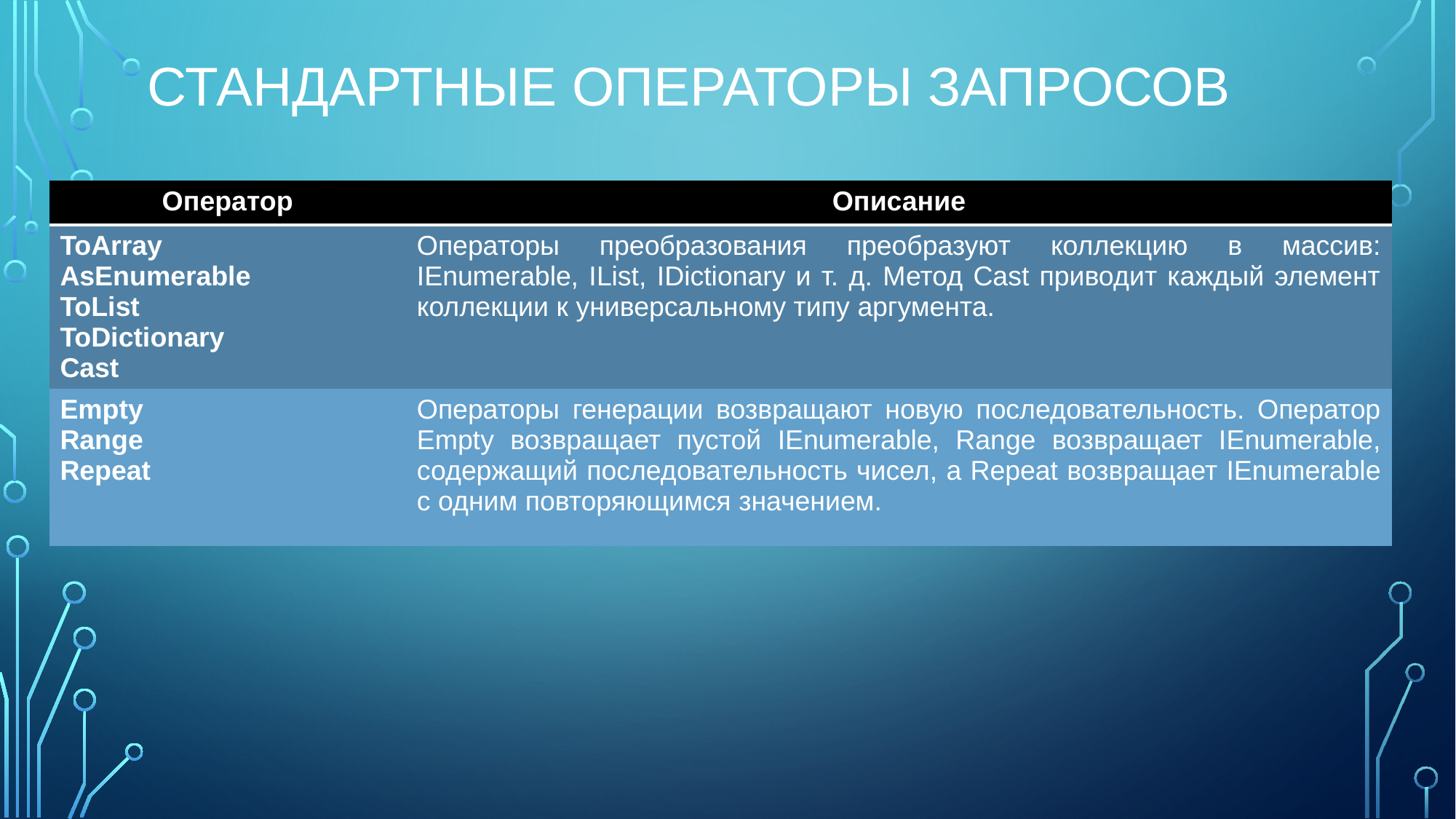

# Стандартные операторы запросов
| Оператор | Описание |
| --- | --- |
| ToArray AsEnumerable ToList ToDictionary Cast | Операторы преобразования преобразуют коллекцию в массив: IEnumerable, IList, IDictionary и т. д. Метод Cast приводит каждый элемент коллекции к универсальному типу аргумента. |
| Empty Range Repeat | Операторы генерации возвращают новую последовательность. Оператор Empty возвращает пустой IEnumerable, Range возвращает IEnumerable, содержащий последовательность чисел, а Repeat возвращает IEnumerable с одним повторяющимся значением. |